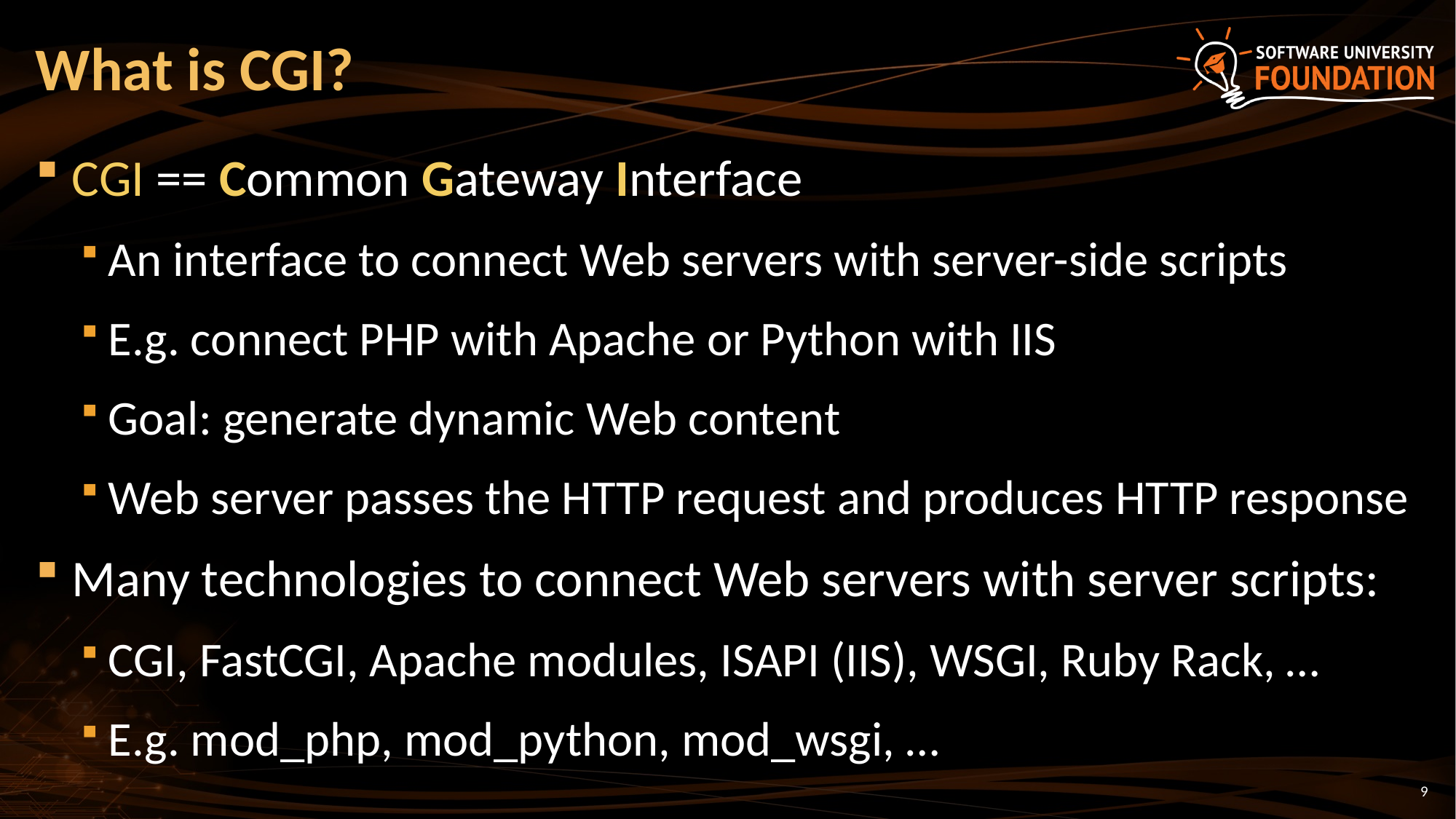

# What is CGI?
CGI == Common Gateway Interface
An interface to connect Web servers with server-side scripts
E.g. connect PHP with Apache or Python with IIS
Goal: generate dynamic Web content
Web server passes the HTTP request and produces HTTP response
Many technologies to connect Web servers with server scripts:
CGI, FastCGI, Apache modules, ISAPI (IIS), WSGI, Ruby Rack, …
E.g. mod_php, mod_python, mod_wsgi, …

9